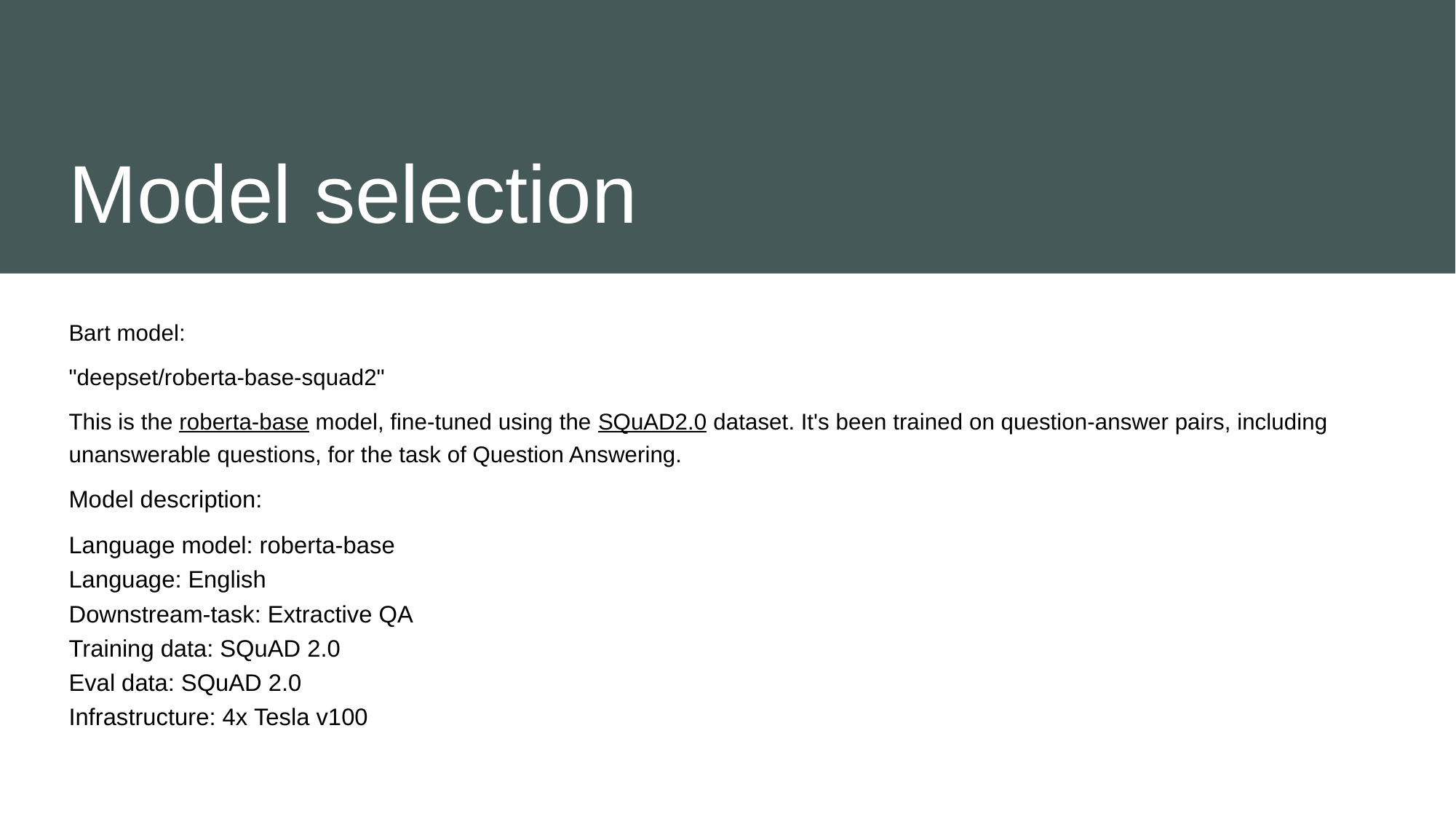

# Model selection
Bart model:
"deepset/roberta-base-squad2"
This is the roberta-base model, fine-tuned using the SQuAD2.0 dataset. It's been trained on question-answer pairs, including unanswerable questions, for the task of Question Answering.
Model description:
Language model: roberta-base
Language: English
Downstream-task: Extractive QA
Training data: SQuAD 2.0
Eval data: SQuAD 2.0
Infrastructure: 4x Tesla v100